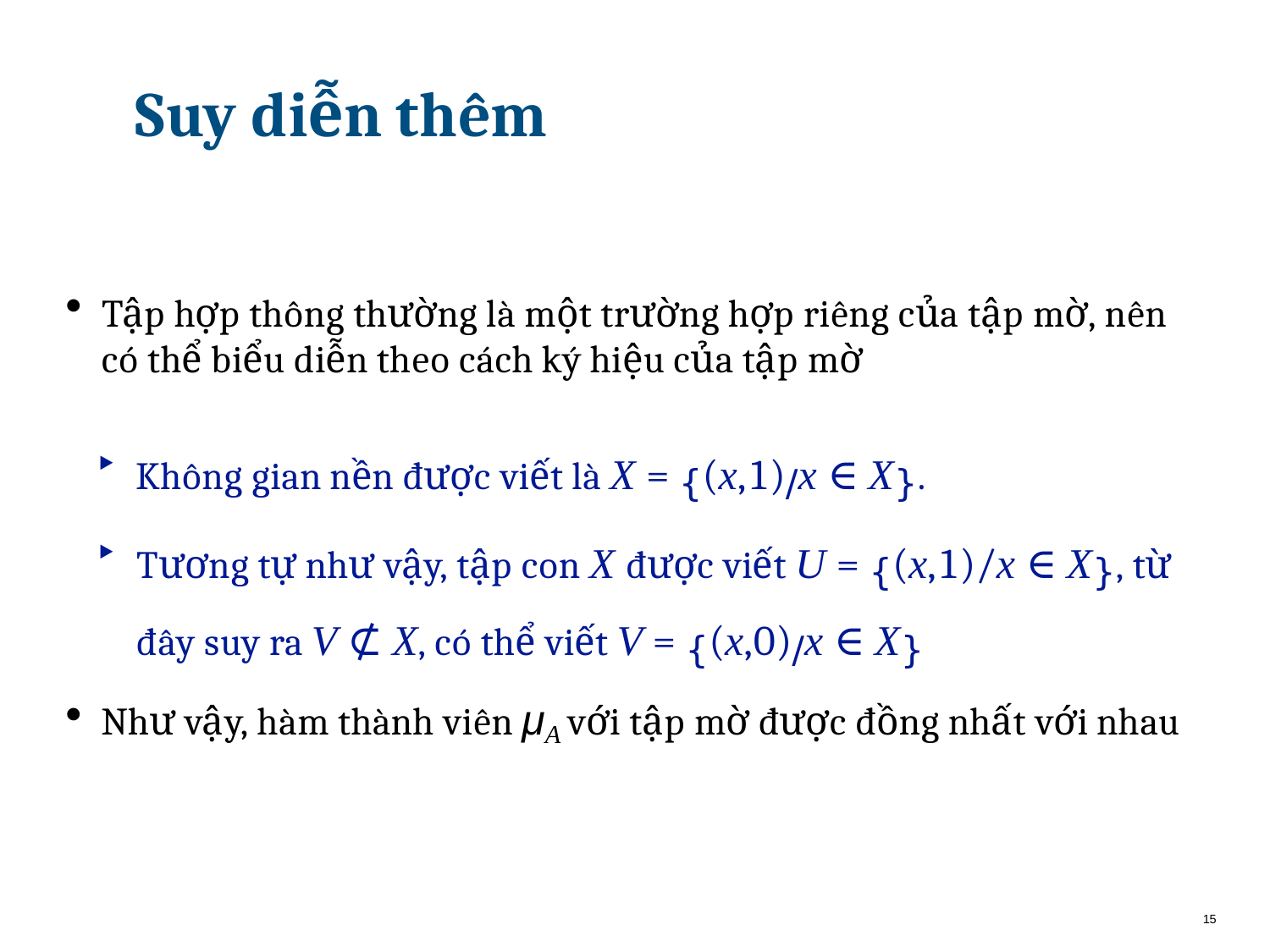

# Suy diễn thêm
Tập hợp thông thường là một trường hợp riêng của tập mờ, nên có thể biểu diễn theo cách ký hiệu của tập mờ
Không gian nền được viết là X = {(x,1)/x ∈ X}.
Tương tự như vậy, tập con X được viết U = {(x,1)/x ∈ X}, từ đây suy ra V ⊄ X, có thể viết V = {(x,0)/x ∈ X}
Như vậy, hàm thành viên μA với tập mờ được đồng nhất với nhau
15